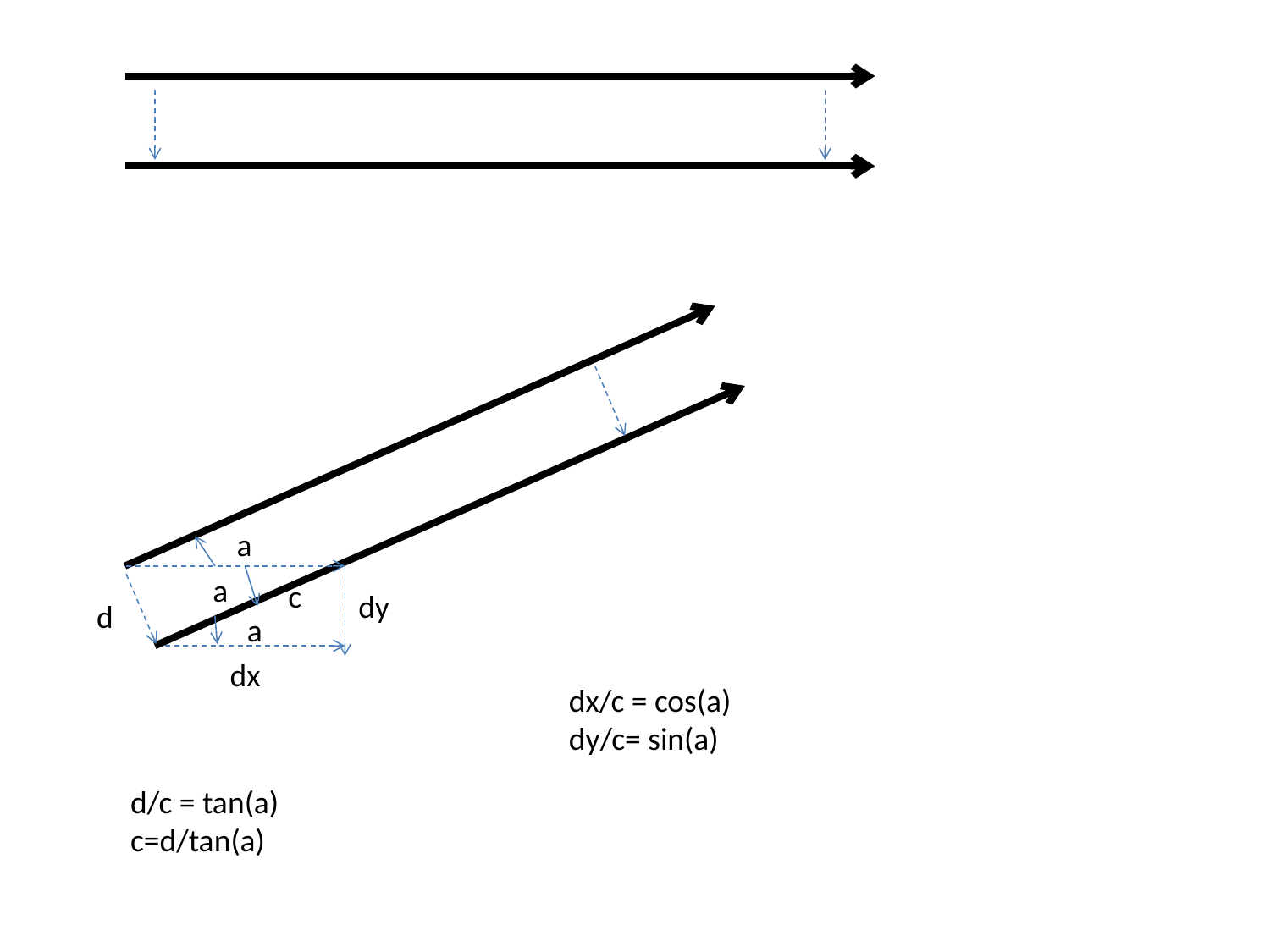

a
a
c
dy
d
a
dx
dx/c = cos(a)
dy/c= sin(a)
d/c = tan(a)
c=d/tan(a)